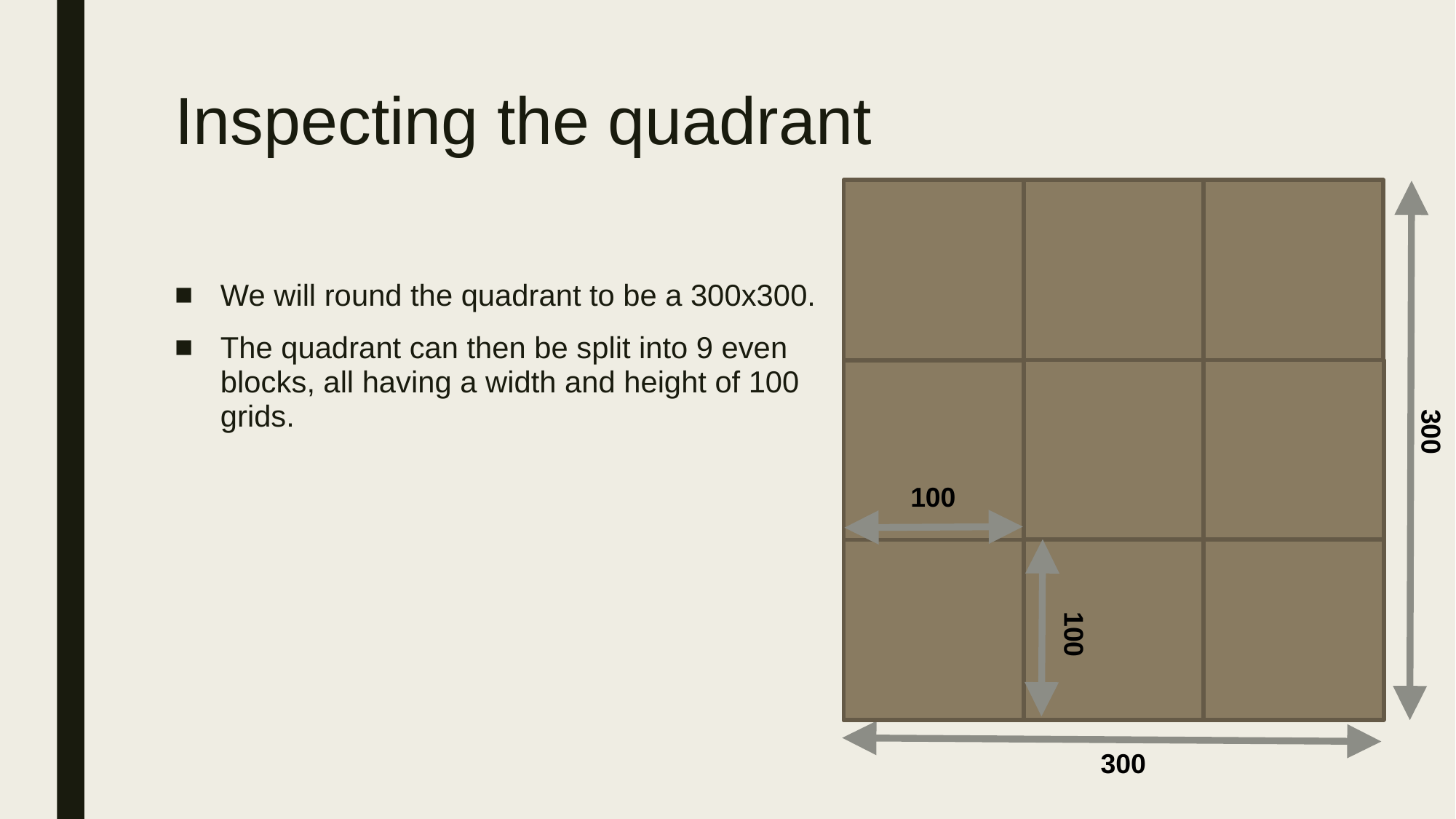

# Inspecting the quadrant

300
300

We will round the quadrant to be a 300x300.
The quadrant can then be split into 9 even blocks, all having a width and height of 100 grids.
100
100